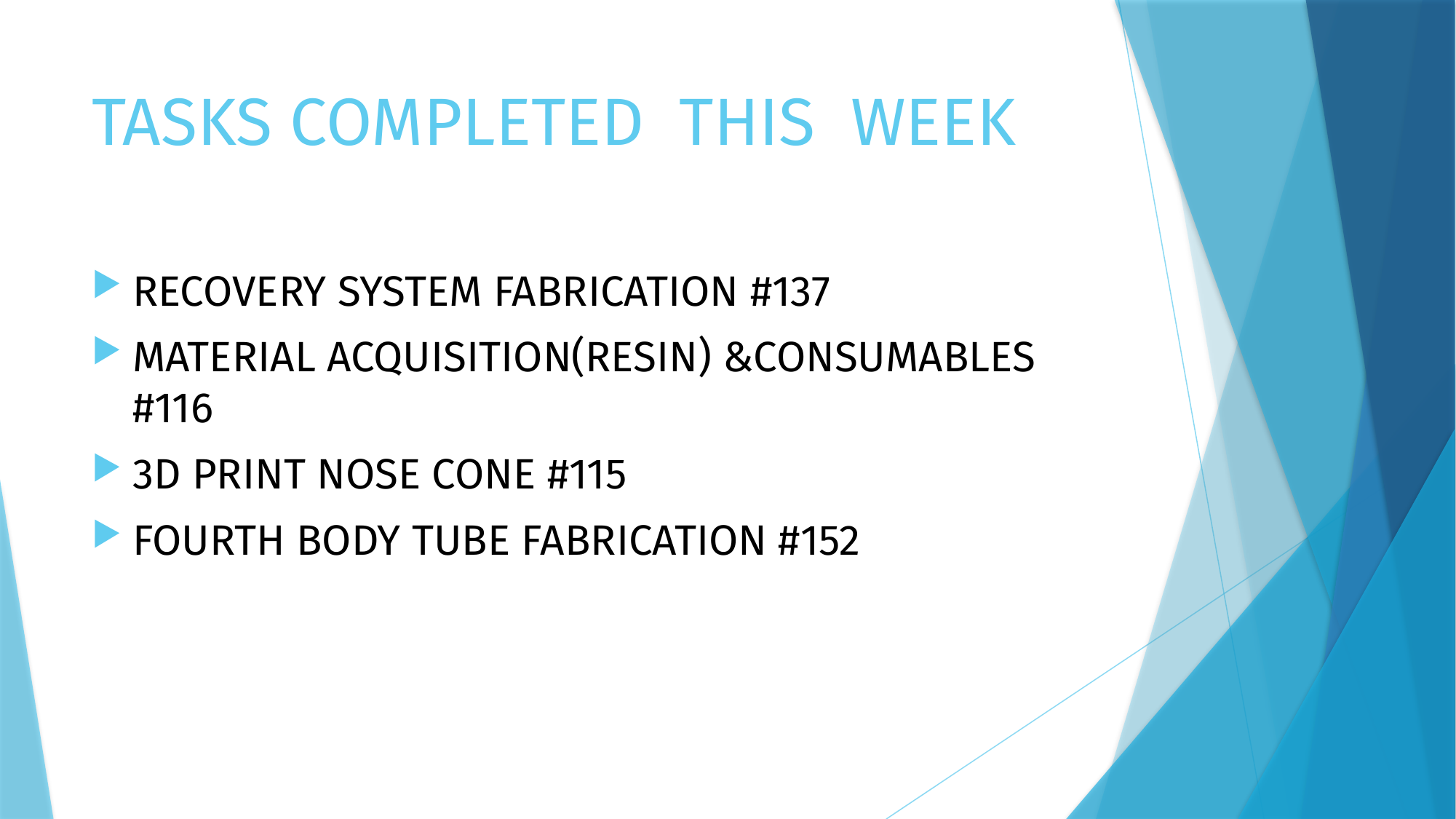

# TASKS COMPLETED  THIS  WEEK
RECOVERY SYSTEM FABRICATION #137
MATERIAL ACQUISITION(RESIN) &CONSUMABLES #116
3D PRINT NOSE CONE #115
FOURTH BODY TUBE FABRICATION #152